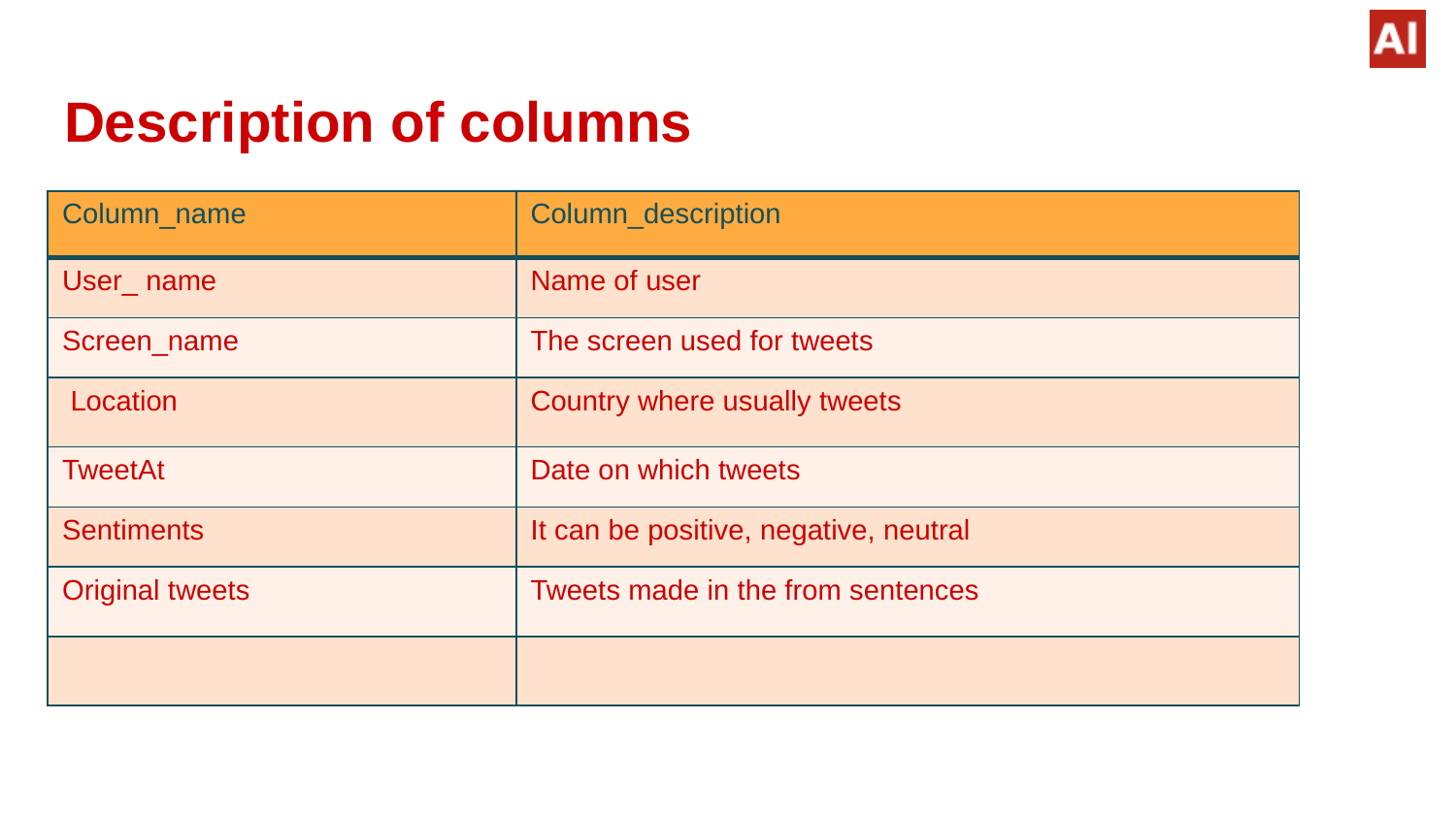

# Description of columns

| Column\_name | Column\_description |
| --- | --- |
| User\_ name | Name of user |
| Screen\_name | The screen used for tweets |
| Location | Country where usually tweets |
| TweetAt | Date on which tweets |
| Sentiments | It can be positive, negative, neutral |
| Original tweets | Tweets made in the from sentences |
|  |  |